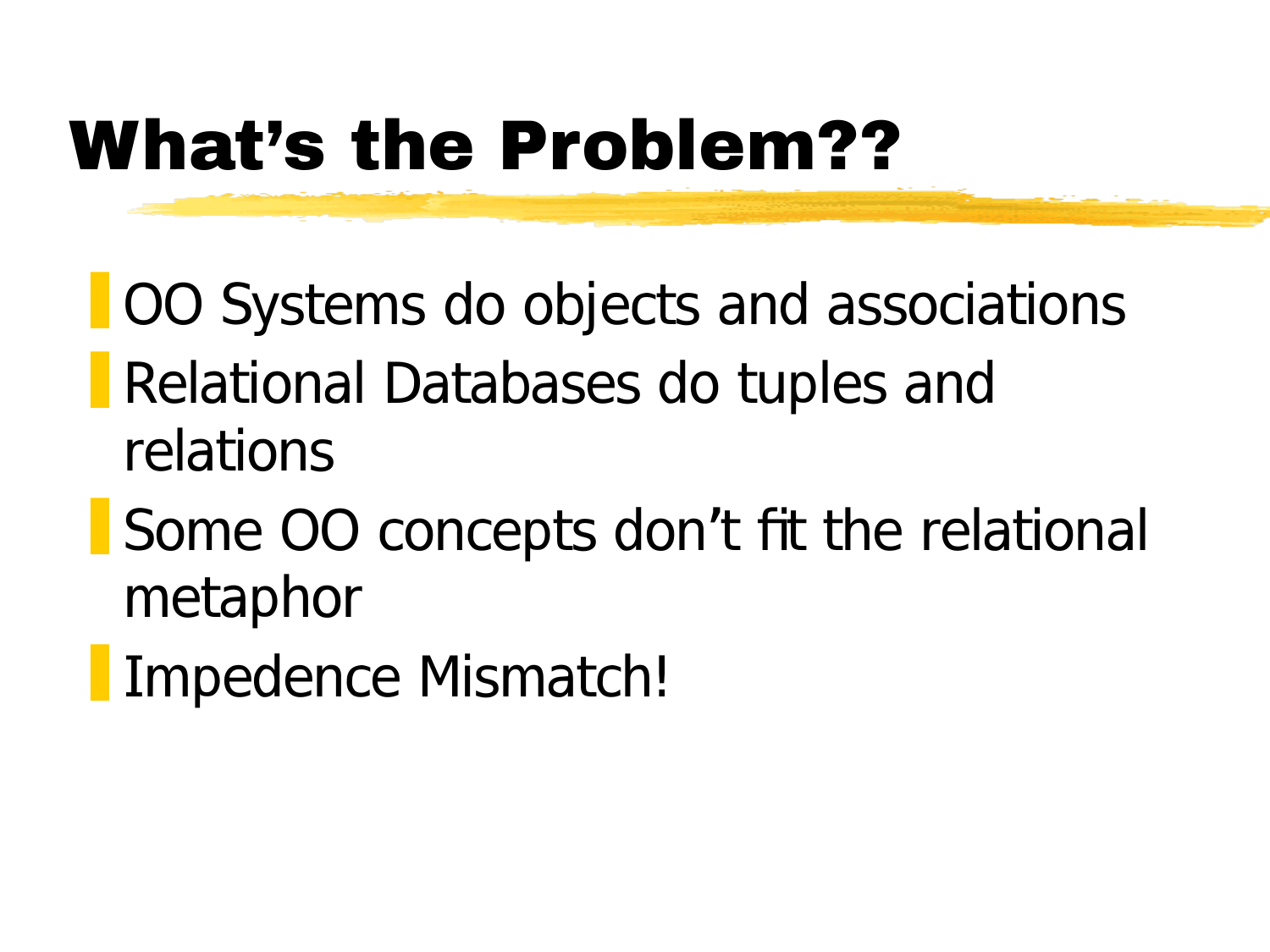

# What’s the Problem??
OO Systems do objects and associations
Relational Databases do tuples and relations
Some OO concepts don’t fit the relational metaphor
Impedence Mismatch!